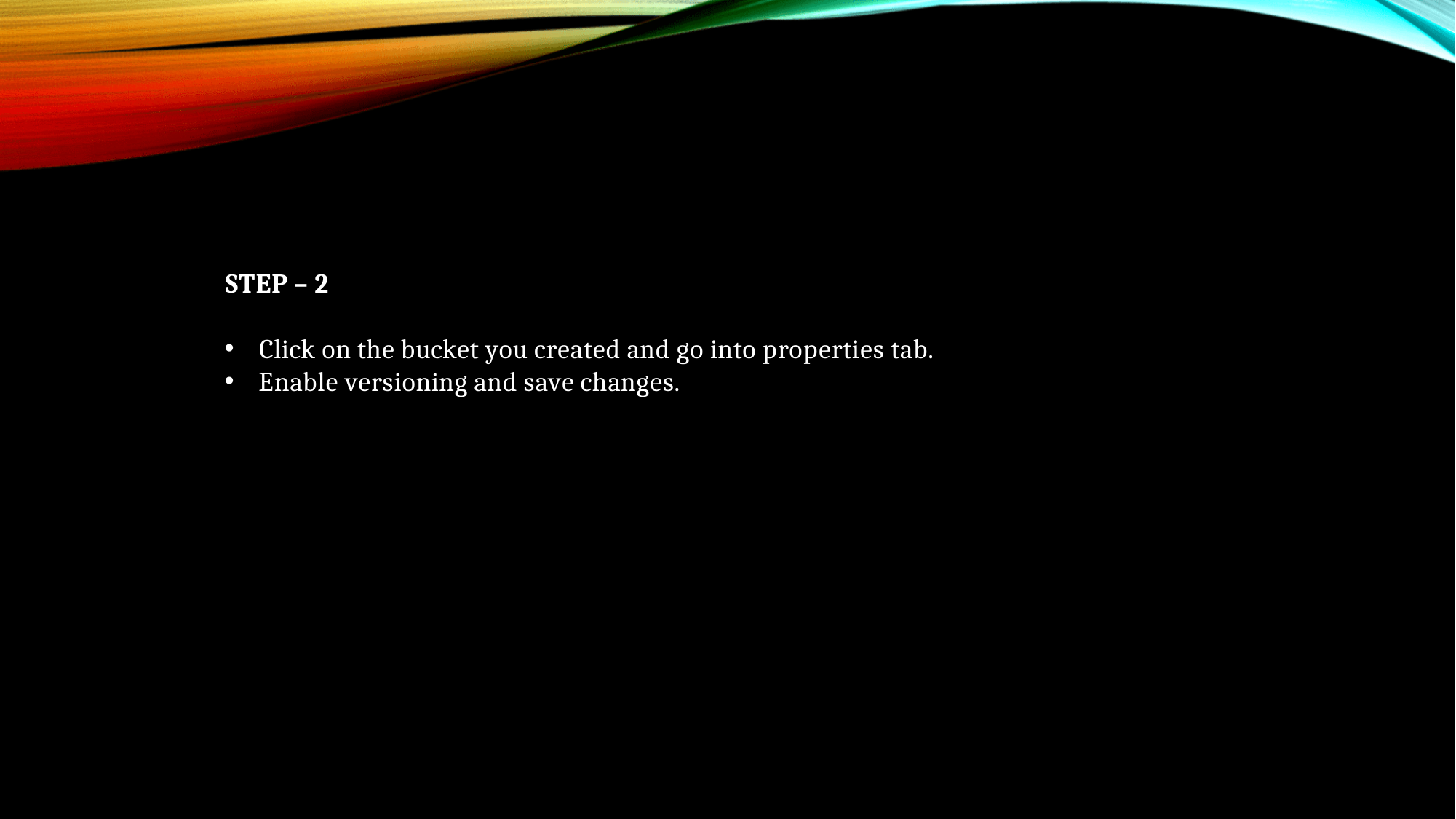

STEP – 2

Click on the bucket you created and go into properties tab.
Enable versioning and save changes.